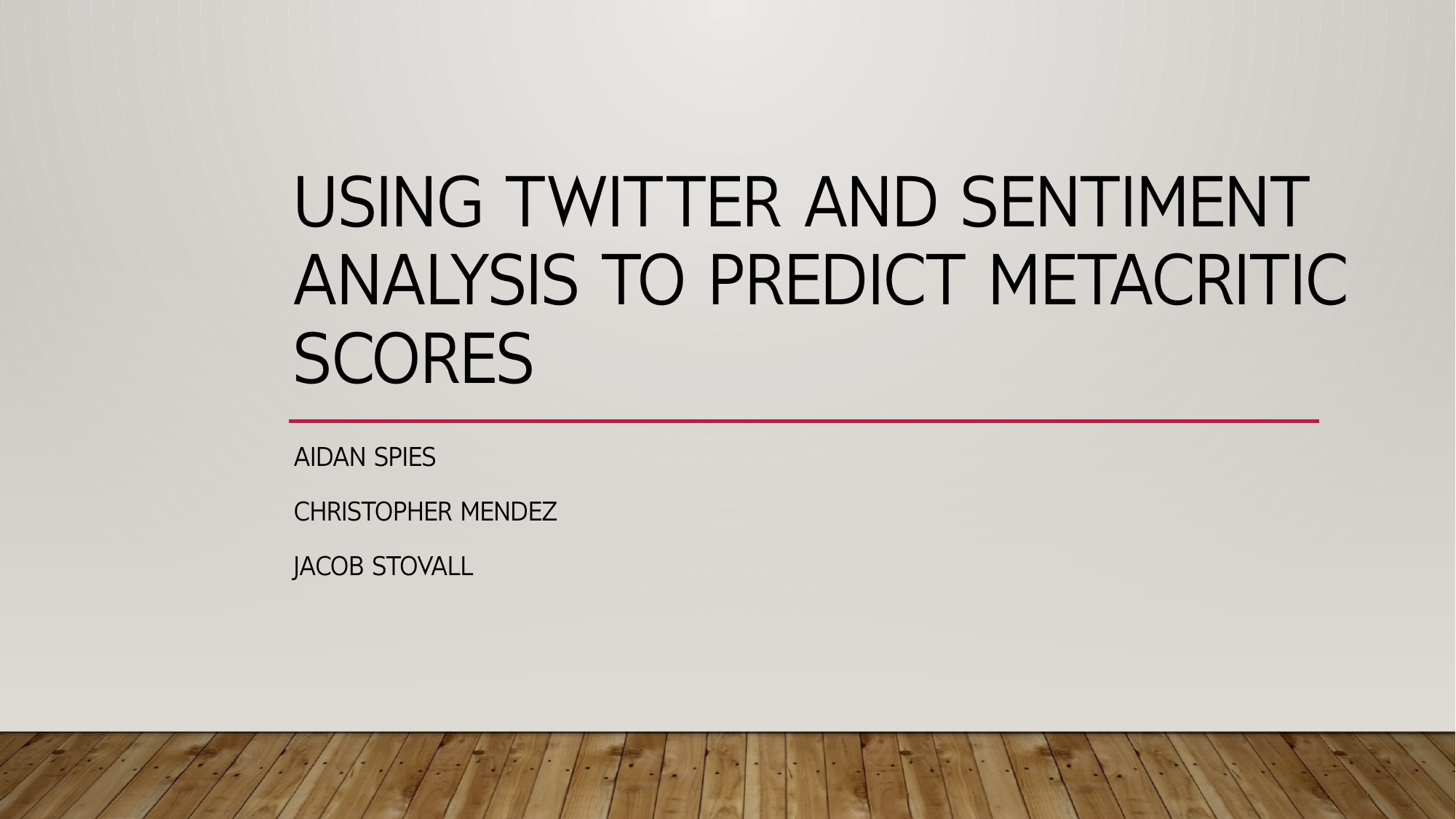

# Using Twitter and Sentiment Analysis to Predict Metacritic Scores
Aidan Spies
Christopher Mendez
Jacob Stovall